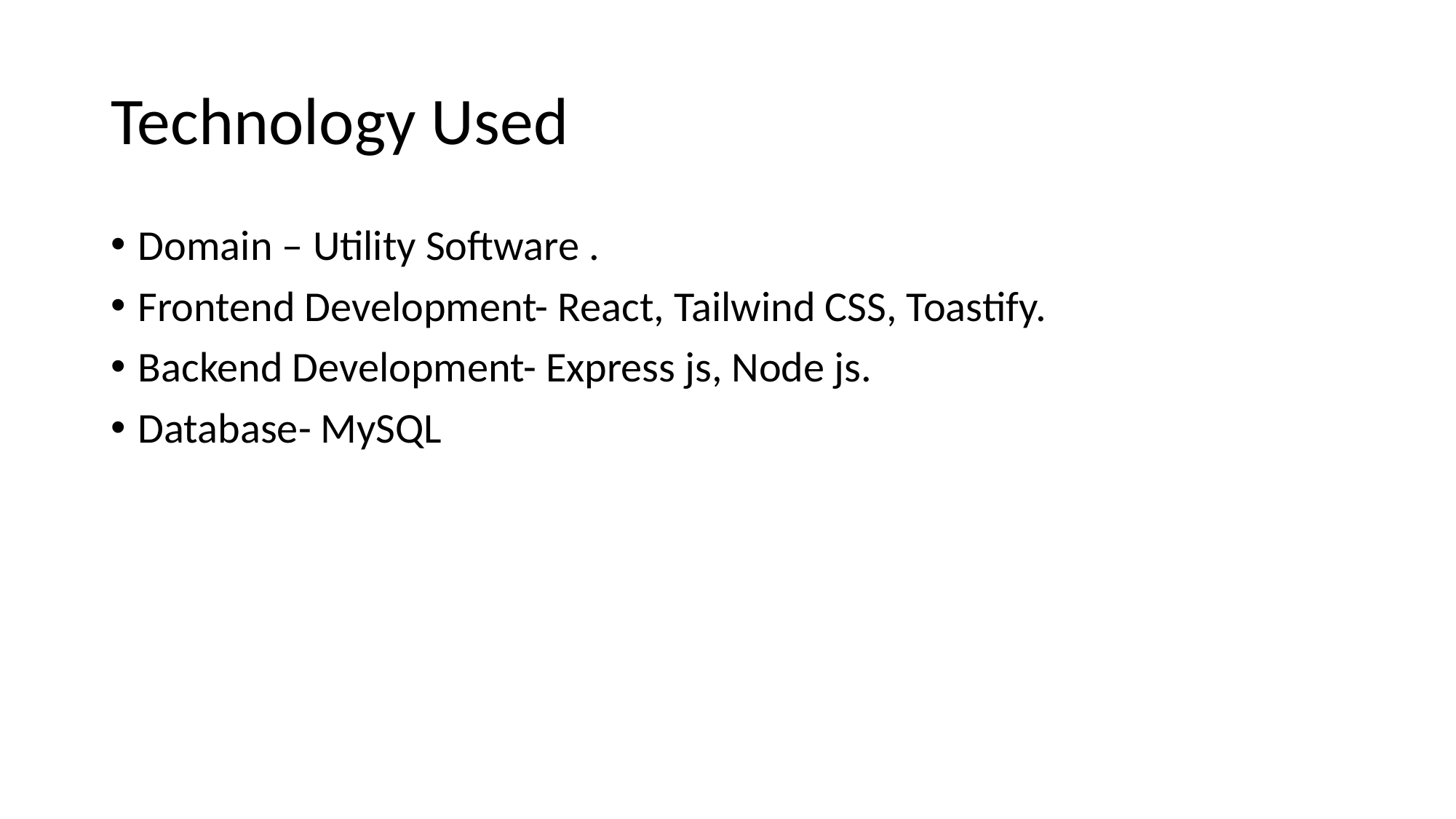

# Technology Used
Domain – Utility Software .
Frontend Development- React, Tailwind CSS, Toastify.
Backend Development- Express js, Node js.
Database- MySQL